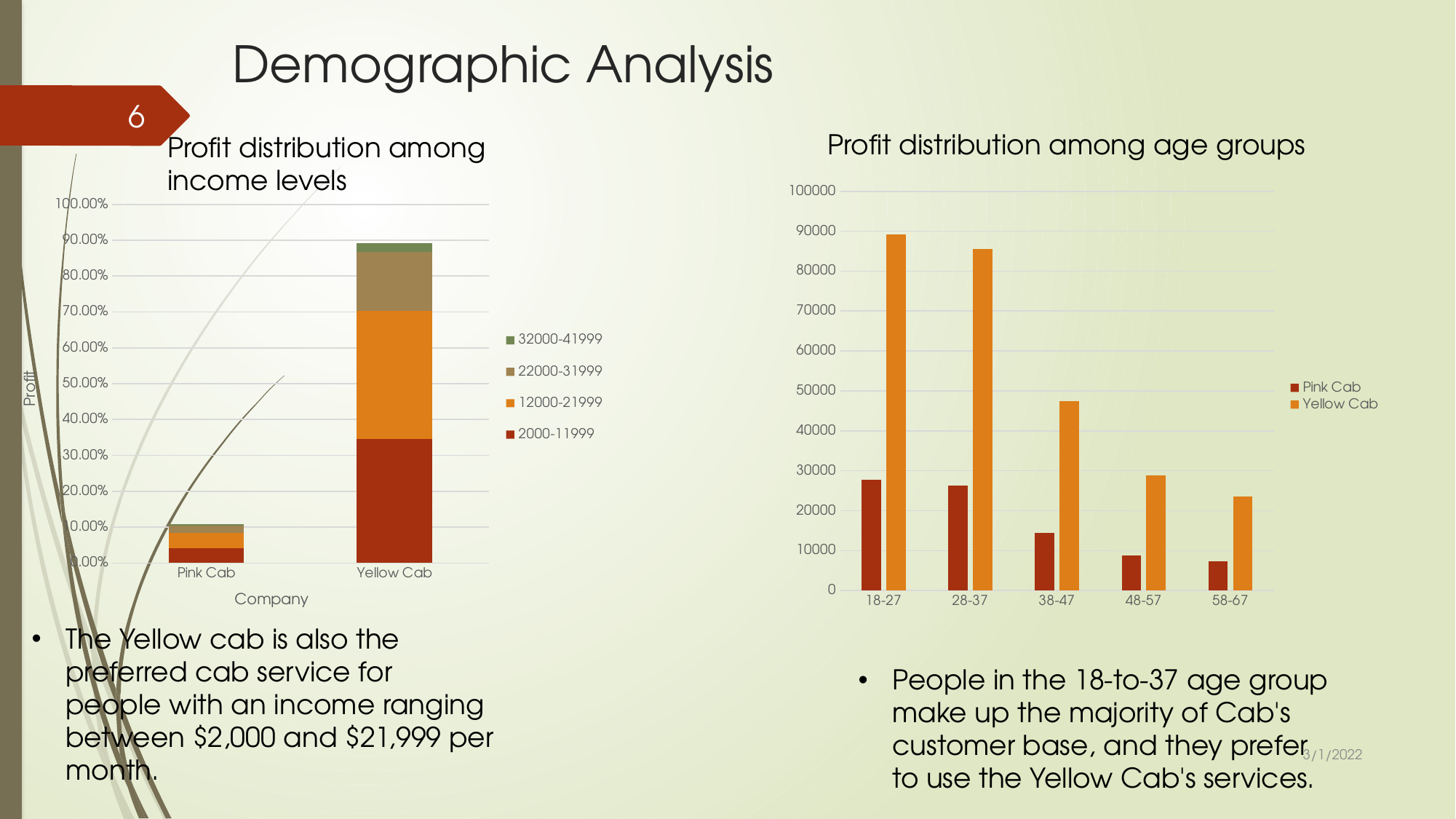

# Demographic Analysis
6
Profit distribution among age groups
Profit distribution among income levels

### Chart

| Category | Pink Cab | Yellow Cab |
|---|---|---|
| 18-27 | 27752.0 | 89277.0 |
| 28-37 | 26322.0 | 85547.0 |
| 38-47 | 14412.0 | 47451.0 |
| 48-57 | 8847.0 | 28923.0 |
| 58-67 | 7378.0 | 23483.0 |

### Chart

| Category | 2000-11999 | 12000-21999 | 22000-31999 | 32000-41999 |
|---|---|---|---|---|
| Pink Cab | 0.041843613093205285 | 0.042586900087959983 | 0.020082302175881424 | 0.0030804468565246183 |
| Yellow Cab | 0.3454902816023759 | 0.3581946297687788 | 0.16437629313313587 | 0.024345533282138346 |
The Yellow cab is also the preferred cab service for people with an income ranging between $2,000 and $21,999 per month.
People in the 18-to-37 age group make up the majority of Cab's customer base, and they prefer to use the Yellow Cab's services.
3/1/2022